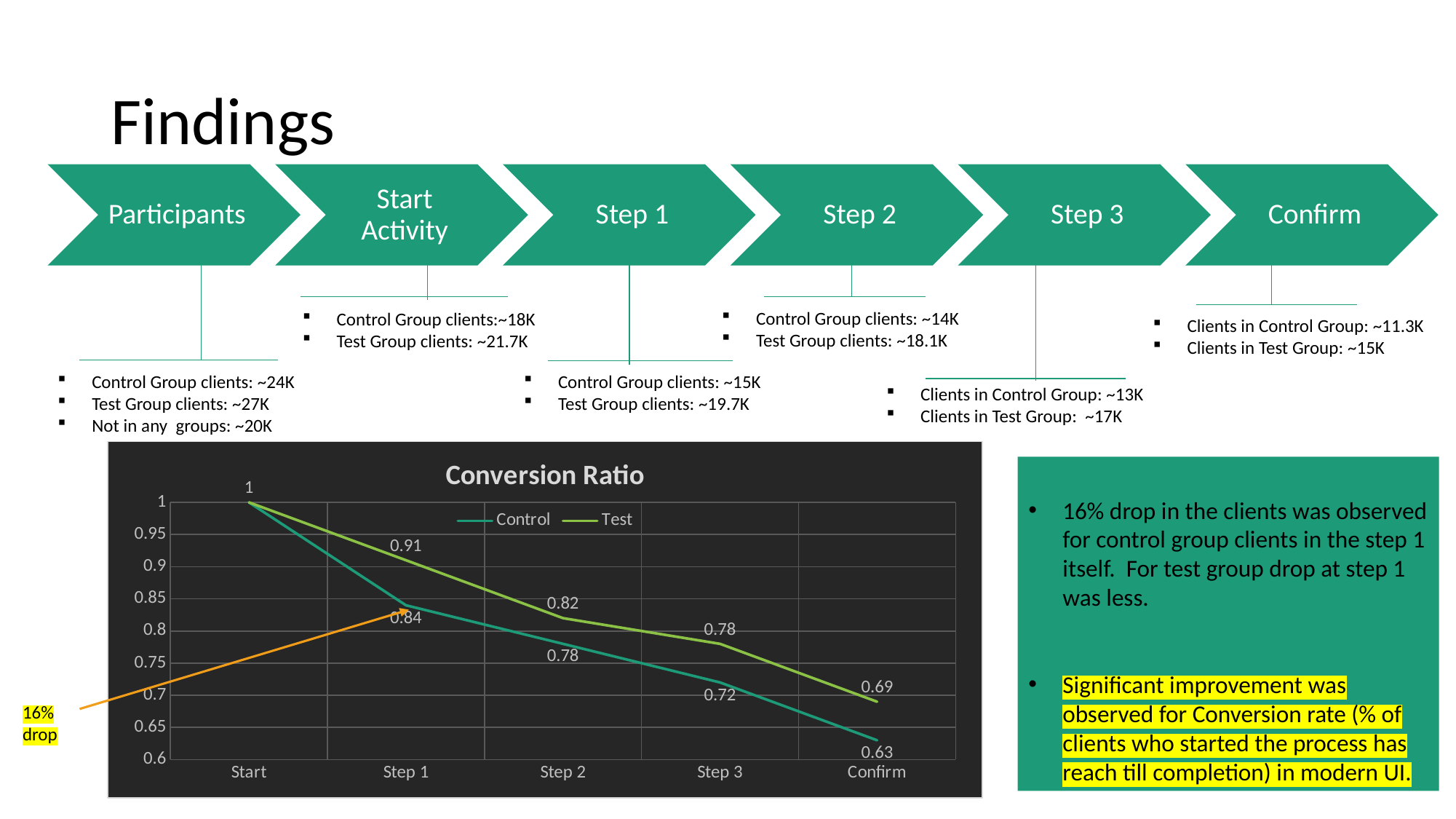

# Findings
Participants
Start Activity
Step 1
Step 2
Step 3
Confirm
Control Group clients: ~14K
Test Group clients: ~18.1K

Clients in Control Group: ~13K
Clients in Test Group:  ~17K

Clients in Control Group: ~11.3K
Clients in Test Group: ~15K
Control Group clients:~18K
Test Group clients: ~21.7K

Control Group clients: ~24K
Test Group clients: ~27K
Not in any  groups: ~20K

Control Group clients: ~15K
Test Group clients: ~19.7K

### Chart: Conversion Ratio

| Category | Control | Test |
|---|---|---|
| Start | 1.0 | 1.0 |
| Step 1 | 0.84 | 0.91 |
| Step 2 | 0.78 | 0.82 |
| Step 3 | 0.72 | 0.78 |
| Confirm | 0.63 | 0.69 |
16% drop in the clients was observed for control group clients in the step 1 itself.  For test group drop at step 1 was less.

Significant improvement was observed for Conversion rate (% of clients who started the process has reach till completion) in modern UI.
16% drop